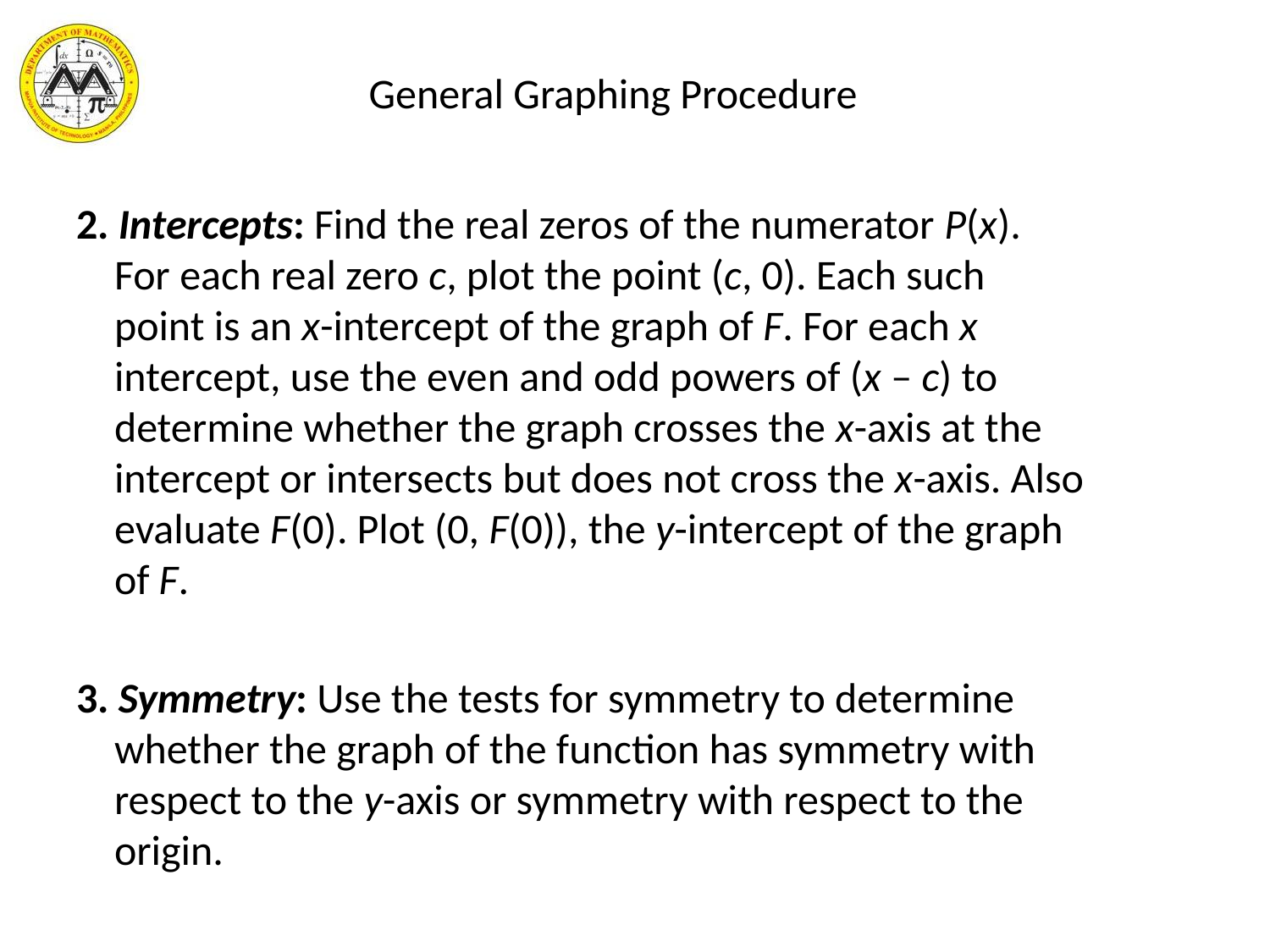

# General Graphing Procedure
2. Intercepts: Find the real zeros of the numerator P(x).
    For each real zero c, plot the point (c, 0). Each such
    point is an x-intercept of the graph of F. For each x
    intercept, use the even and odd powers of (x – c) to
    determine whether the graph crosses the x-axis at the
    intercept or intersects but does not cross the x-axis. Also
    evaluate F(0). Plot (0, F(0)), the y-intercept of the graph
    of F.

3. Symmetry: Use the tests for symmetry to determine
    whether the graph of the function has symmetry with
    respect to the y-axis or symmetry with respect to the
    origin.